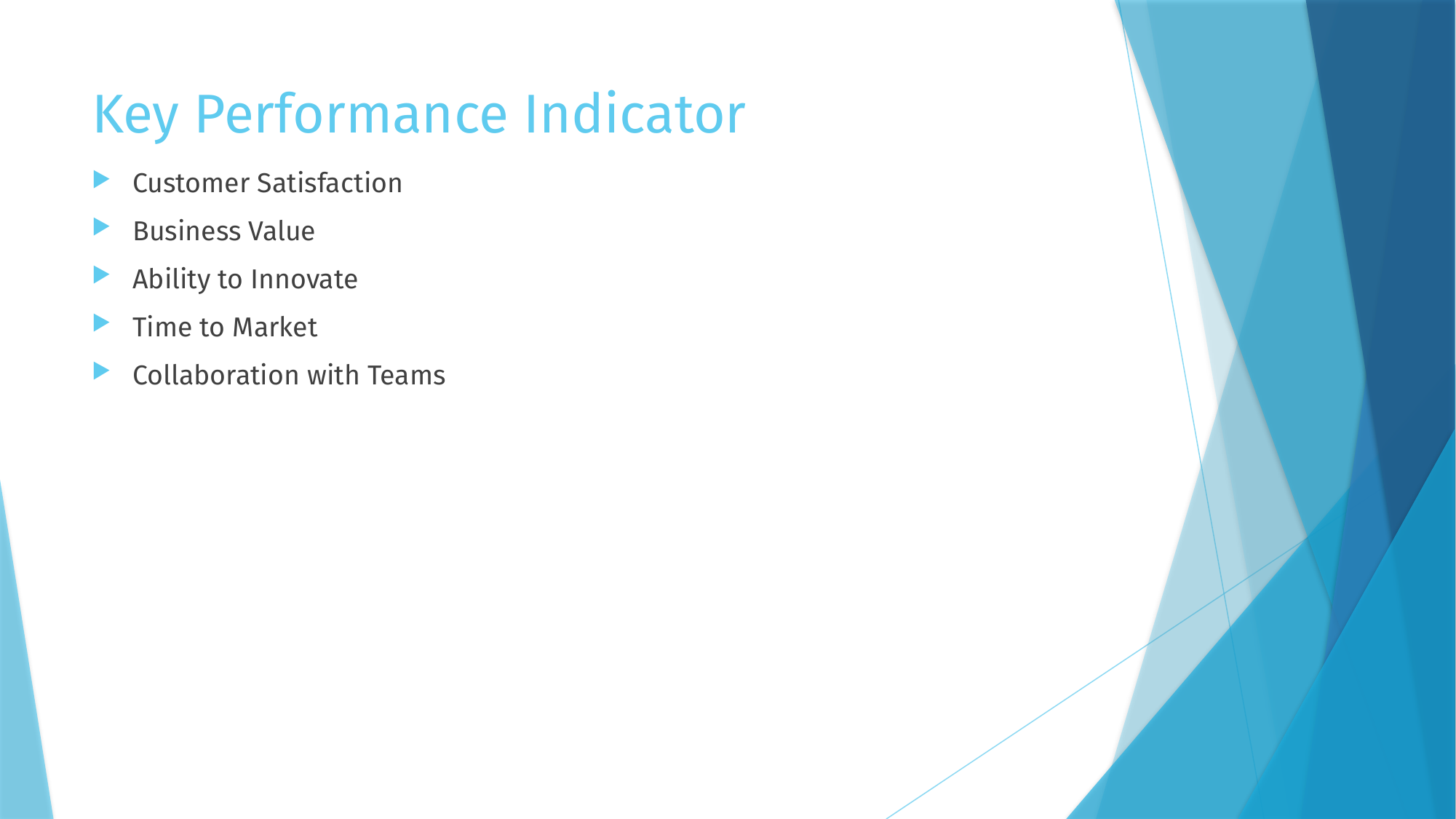

# Key Performance Indicator
Customer Satisfaction
Business Value
Ability to Innovate
Time to Market
Collaboration with Teams